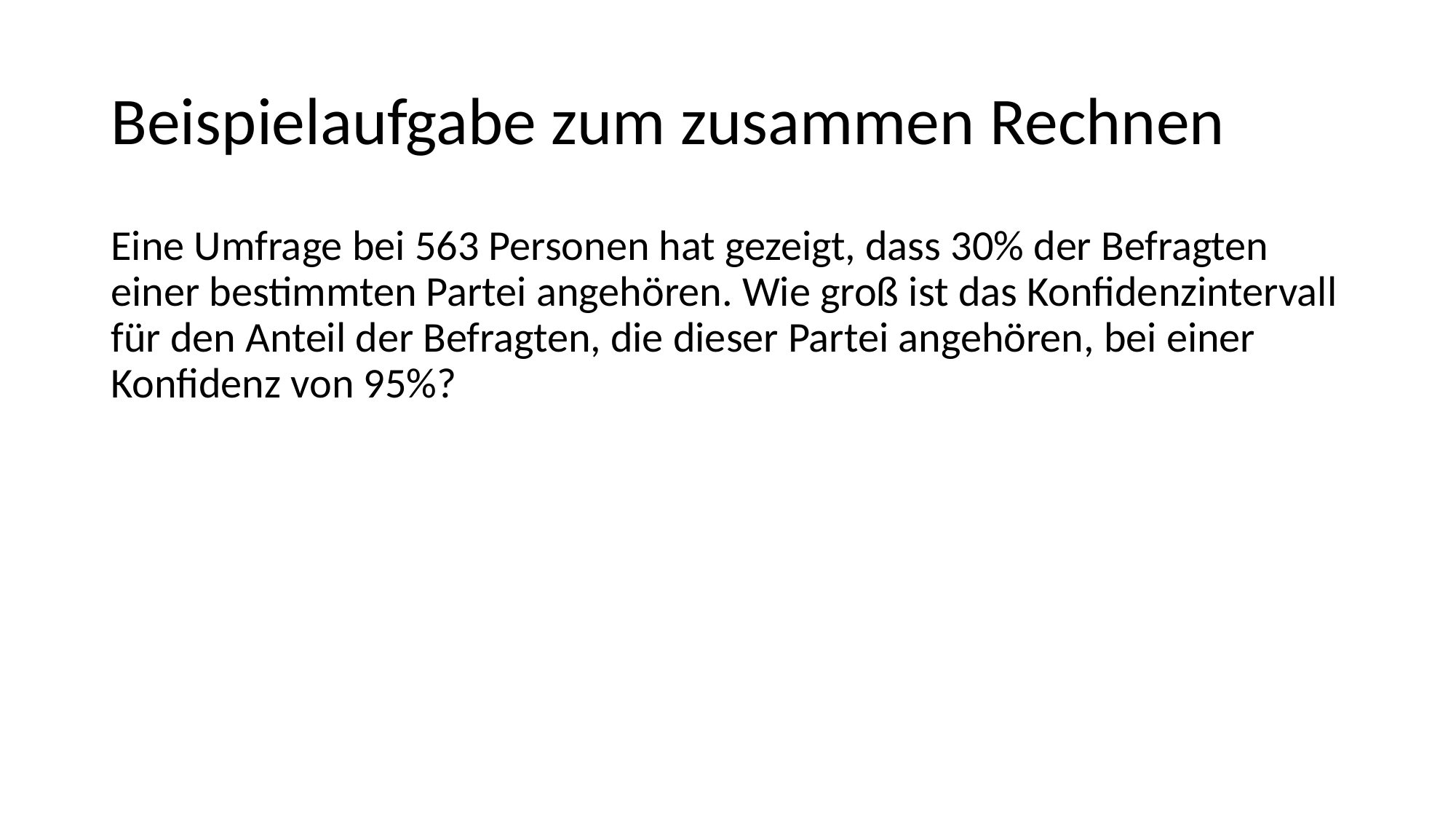

# Beispielaufgabe zum zusammen Rechnen
Eine Umfrage bei 563 Personen hat gezeigt, dass 30% der Befragten einer bestimmten Partei angehören. Wie groß ist das Konfidenzintervall für den Anteil der Befragten, die dieser Partei angehören, bei einer Konfidenz von 95%?